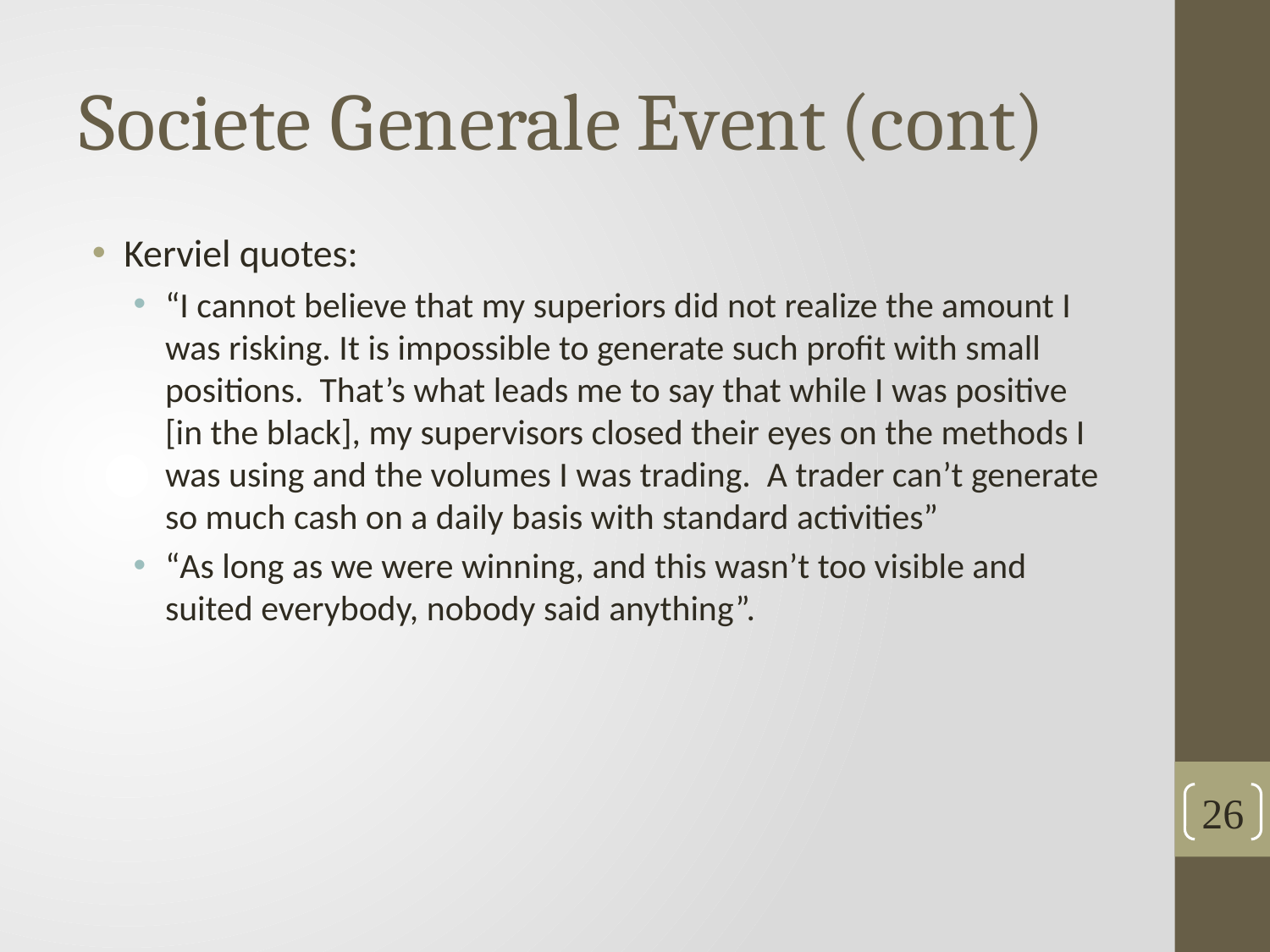

# Societe Generale Event (cont)
Kerviel quotes:
“I cannot believe that my superiors did not realize the amount I was risking. It is impossible to generate such profit with small positions.  That’s what leads me to say that while I was positive [in the black], my supervisors closed their eyes on the methods I was using and the volumes I was trading.  A trader can’t generate so much cash on a daily basis with standard activities”
“As long as we were winning, and this wasn’t too visible and suited everybody, nobody said anything”.

26